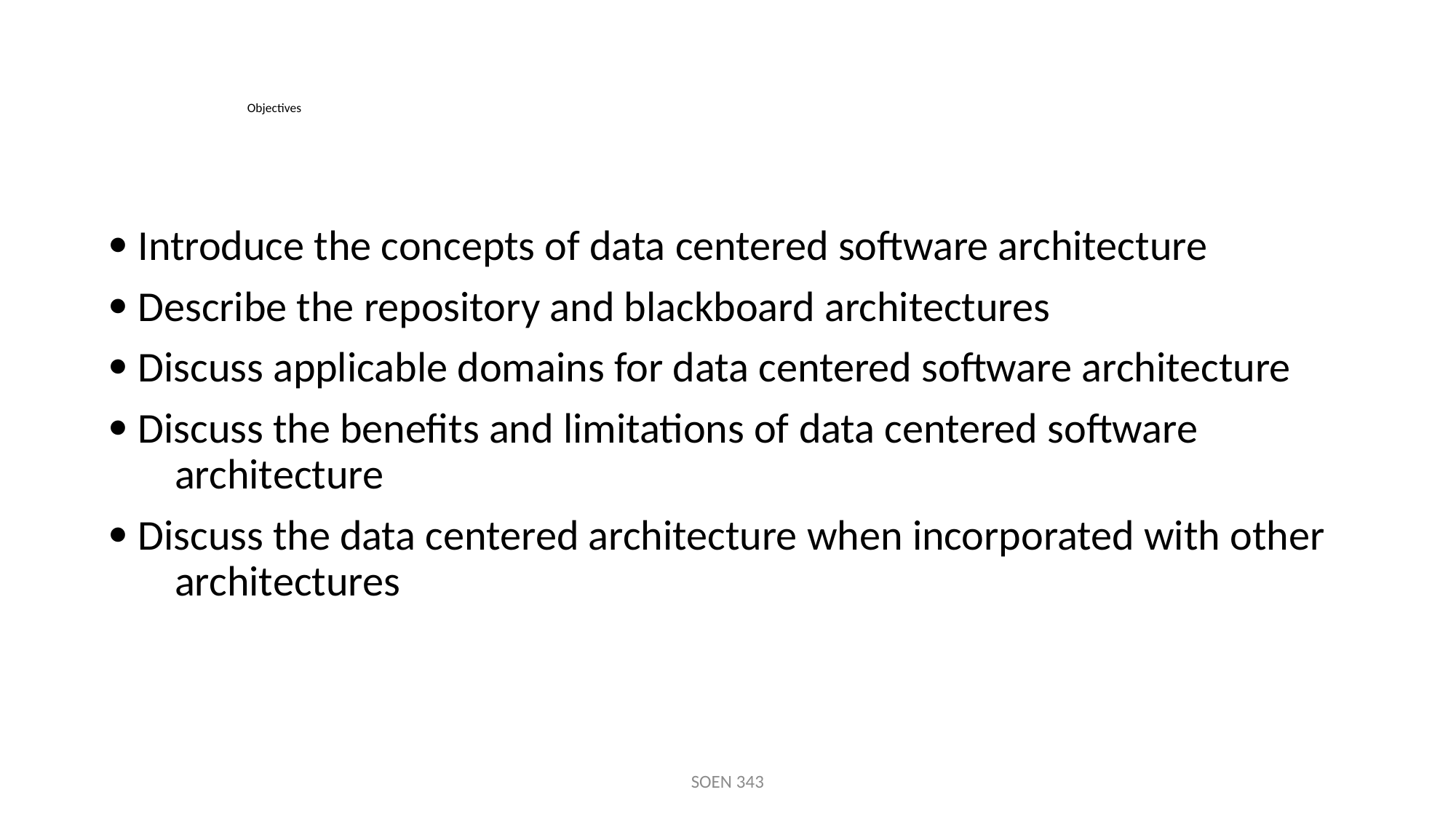

# Objectives
• Introduce the concepts of data centered software architecture
• Describe the repository and blackboard architectures
• Discuss applicable domains for data centered software architecture
• Discuss the benefits and limitations of data centered software architecture
• Discuss the data centered architecture when incorporated with other architectures
SOEN 343
2